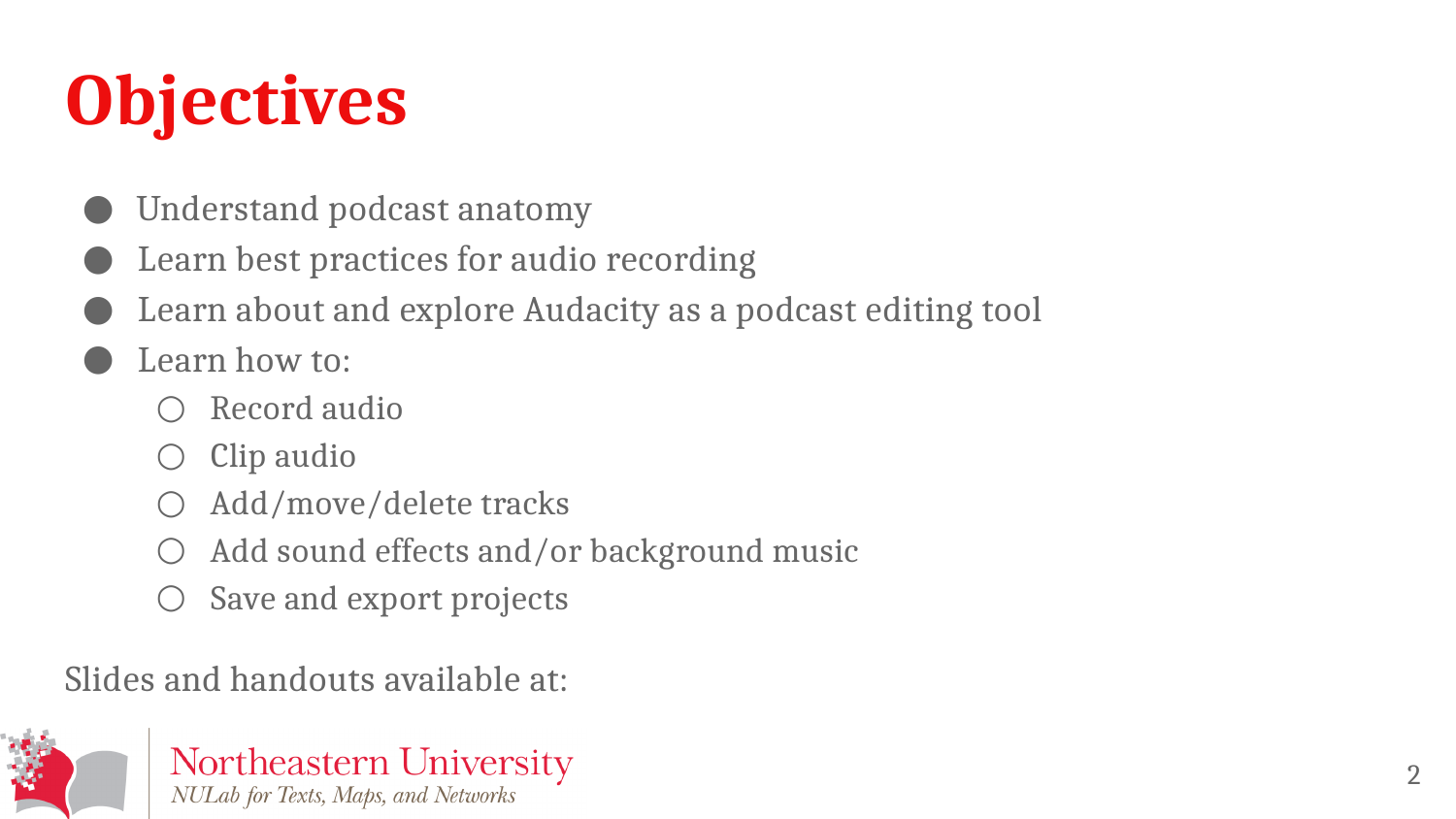

# Objectives
Understand podcast anatomy
Learn best practices for audio recording
Learn about and explore Audacity as a podcast editing tool
Learn how to:
Record audio
Clip audio
Add/move/delete tracks
Add sound effects and/or background music
Save and export projects
Slides and handouts available at:
2